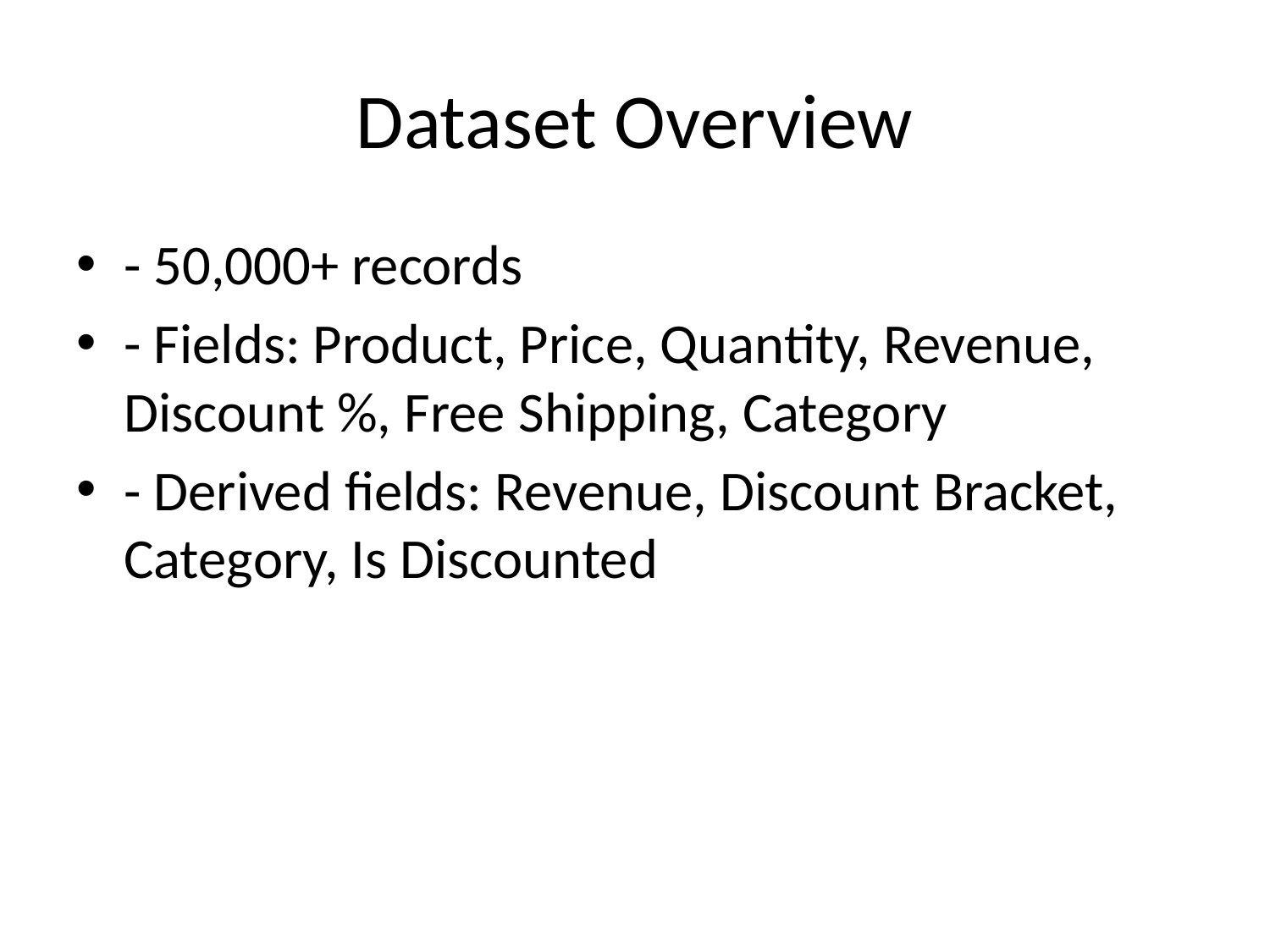

# Dataset Overview
- 50,000+ records
- Fields: Product, Price, Quantity, Revenue, Discount %, Free Shipping, Category
- Derived fields: Revenue, Discount Bracket, Category, Is Discounted